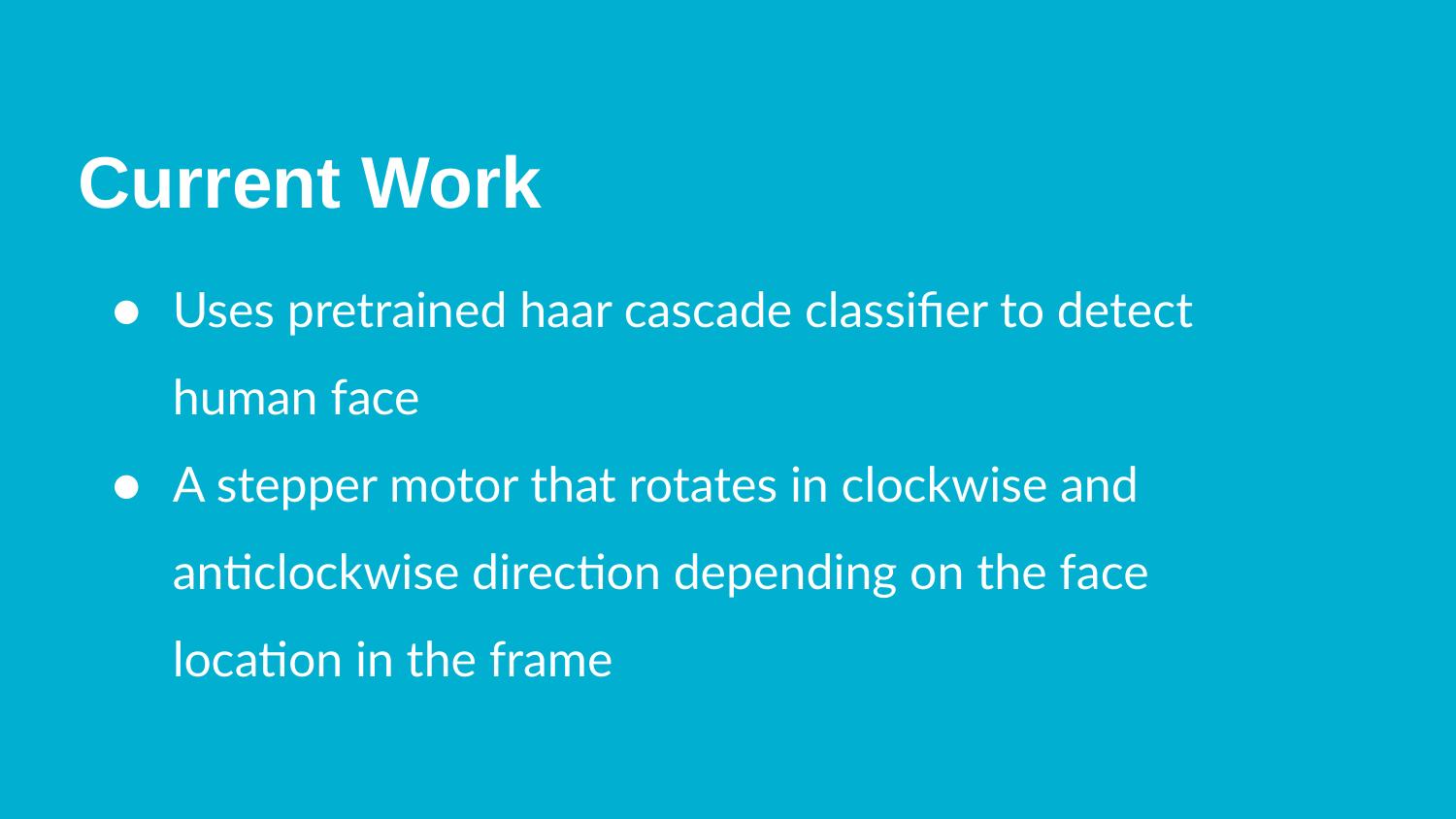

Current Work
Uses pretrained haar cascade classifier to detect human face
A stepper motor that rotates in clockwise and anticlockwise direction depending on the face location in the frame